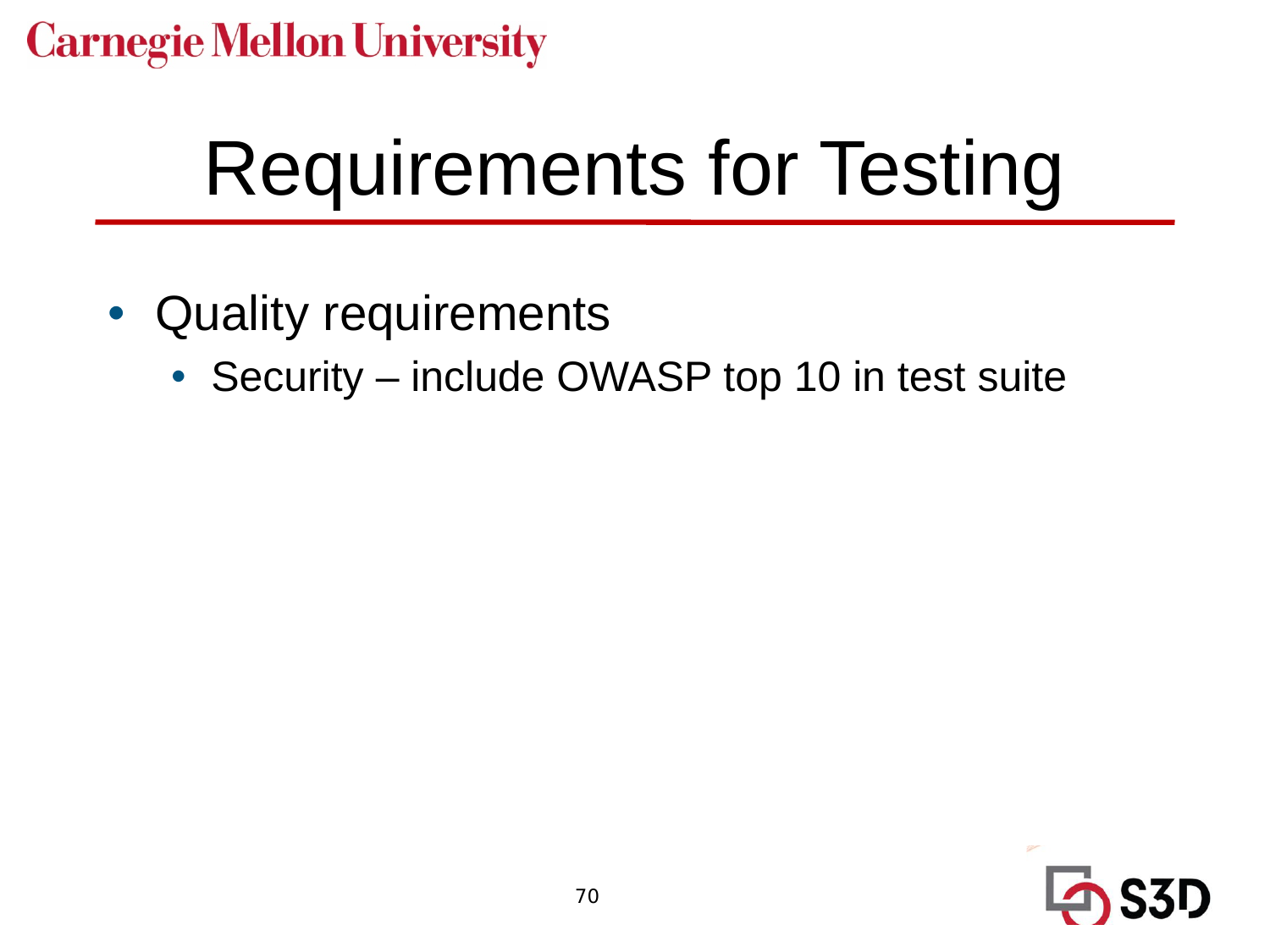

# Requirements for Testing
Quality requirements
Security – include OWASP top 10 in test suite